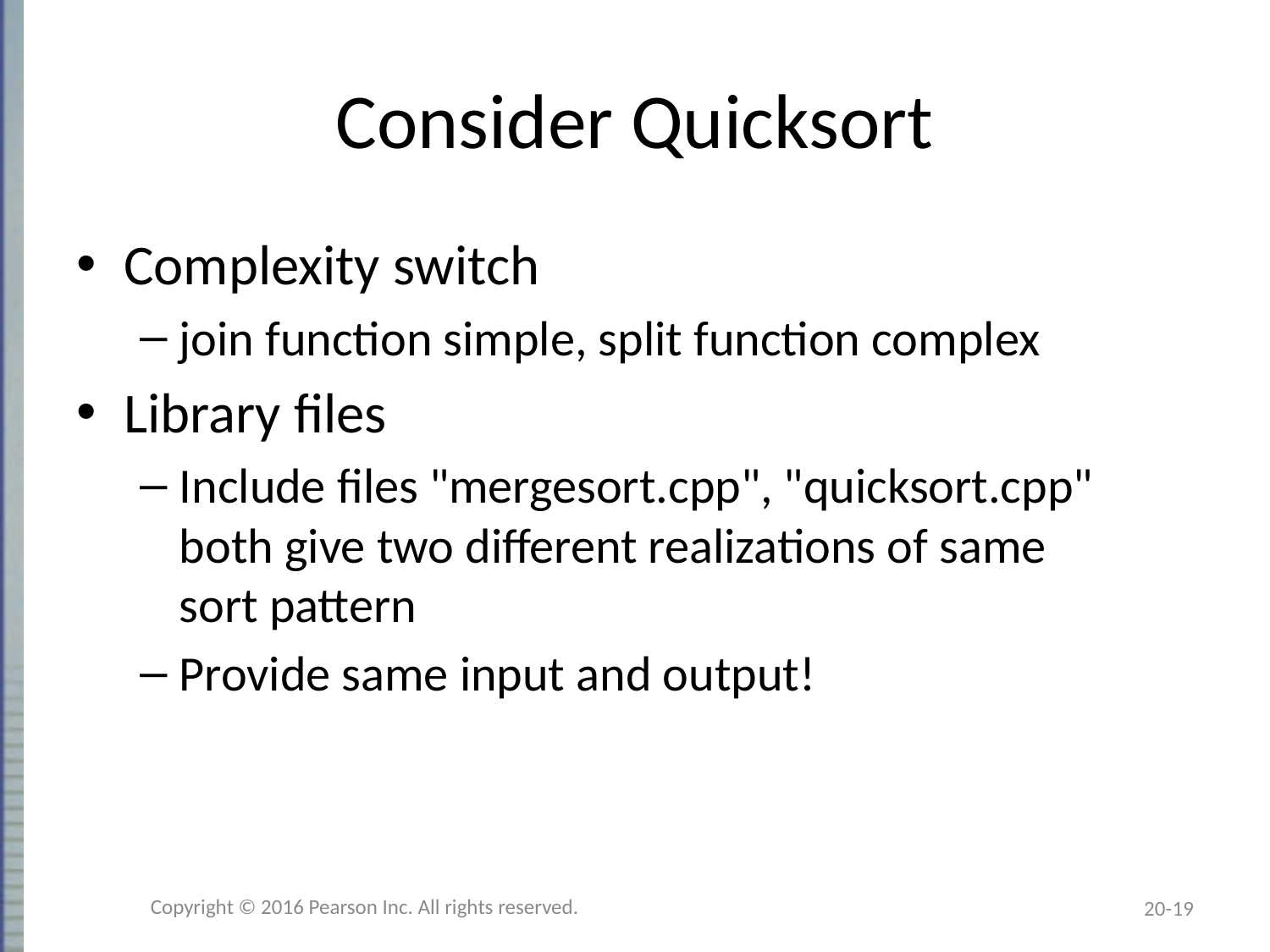

# Consider Quicksort
Complexity switch
join function simple, split function complex
Library files
Include files "mergesort.cpp", "quicksort.cpp"
both give two different realizations of same
sort pattern
Provide same input and output!
Copyright © 2016 Pearson Inc. All rights reserved.
20-19